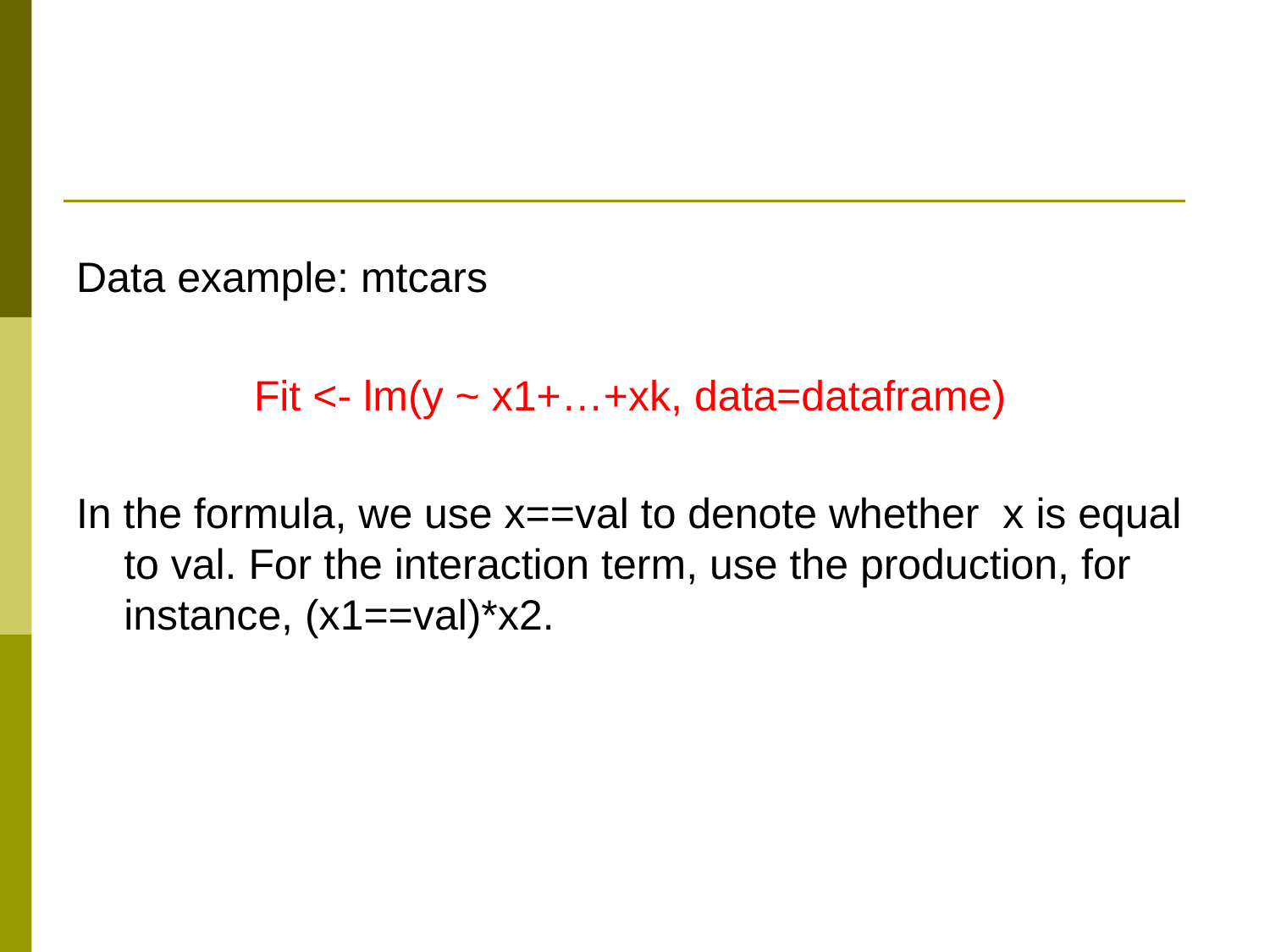

#
Data example: mtcars

               Fit <- lm(y ~ x1+…+xk, data=dataframe)

In the formula, we use x==val to denote whether  x is equal to val. For the interaction term, use the production, for instance, (x1==val)*x2.